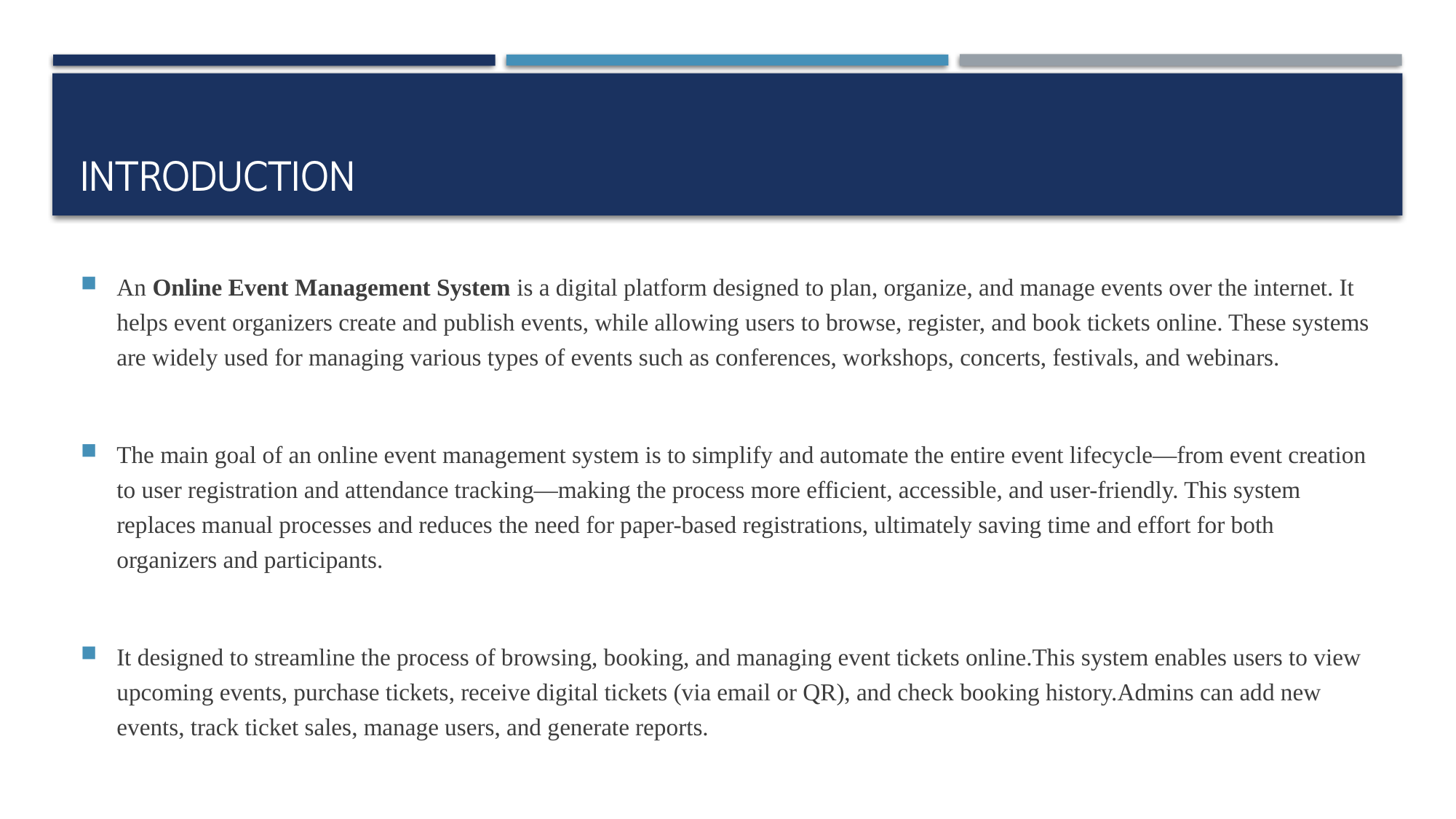

# Introduction
An Online Event Management System is a digital platform designed to plan, organize, and manage events over the internet. It helps event organizers create and publish events, while allowing users to browse, register, and book tickets online. These systems are widely used for managing various types of events such as conferences, workshops, concerts, festivals, and webinars.

The main goal of an online event management system is to simplify and automate the entire event lifecycle—from event creation to user registration and attendance tracking—making the process more efficient, accessible, and user-friendly. This system replaces manual processes and reduces the need for paper-based registrations, ultimately saving time and effort for both organizers and participants.

It designed to streamline the process of browsing, booking, and managing event tickets online.This system enables users to view upcoming events, purchase tickets, receive digital tickets (via email or QR), and check booking history.Admins can add new events, track ticket sales, manage users, and generate reports.